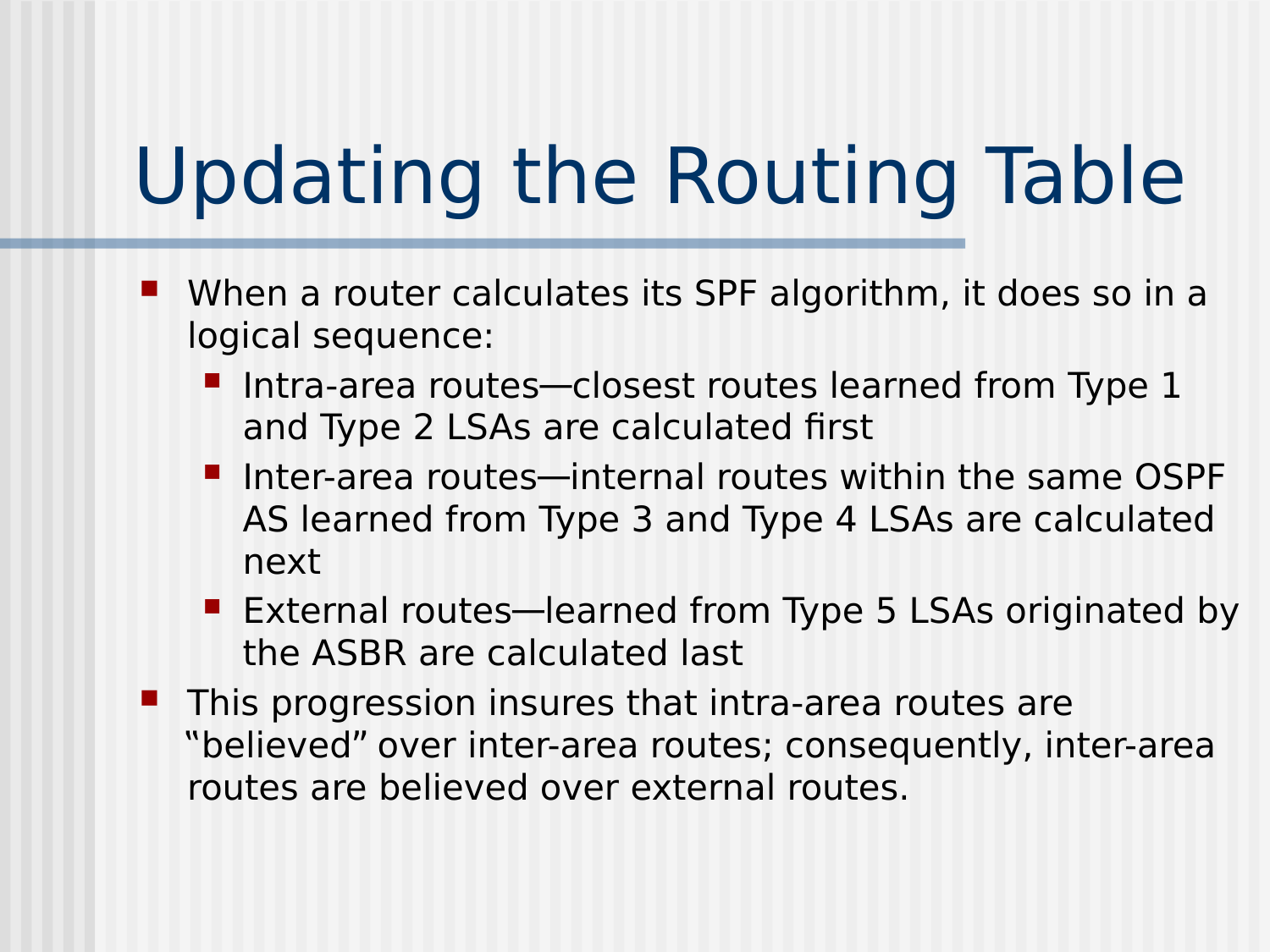

# Updating the Routing Table
When a router calculates its SPF algorithm, it does so in a logical sequence:
Intra-area routes—closest routes learned from Type 1 and Type 2 LSAs are calculated first
Inter-area routes—internal routes within the same OSPF AS learned from Type 3 and Type 4 LSAs are calculated next
External routes—learned from Type 5 LSAs originated by the ASBR are calculated last
This progression insures that intra-area routes are “believed” over inter-area routes; consequently, inter-area routes are believed over external routes.